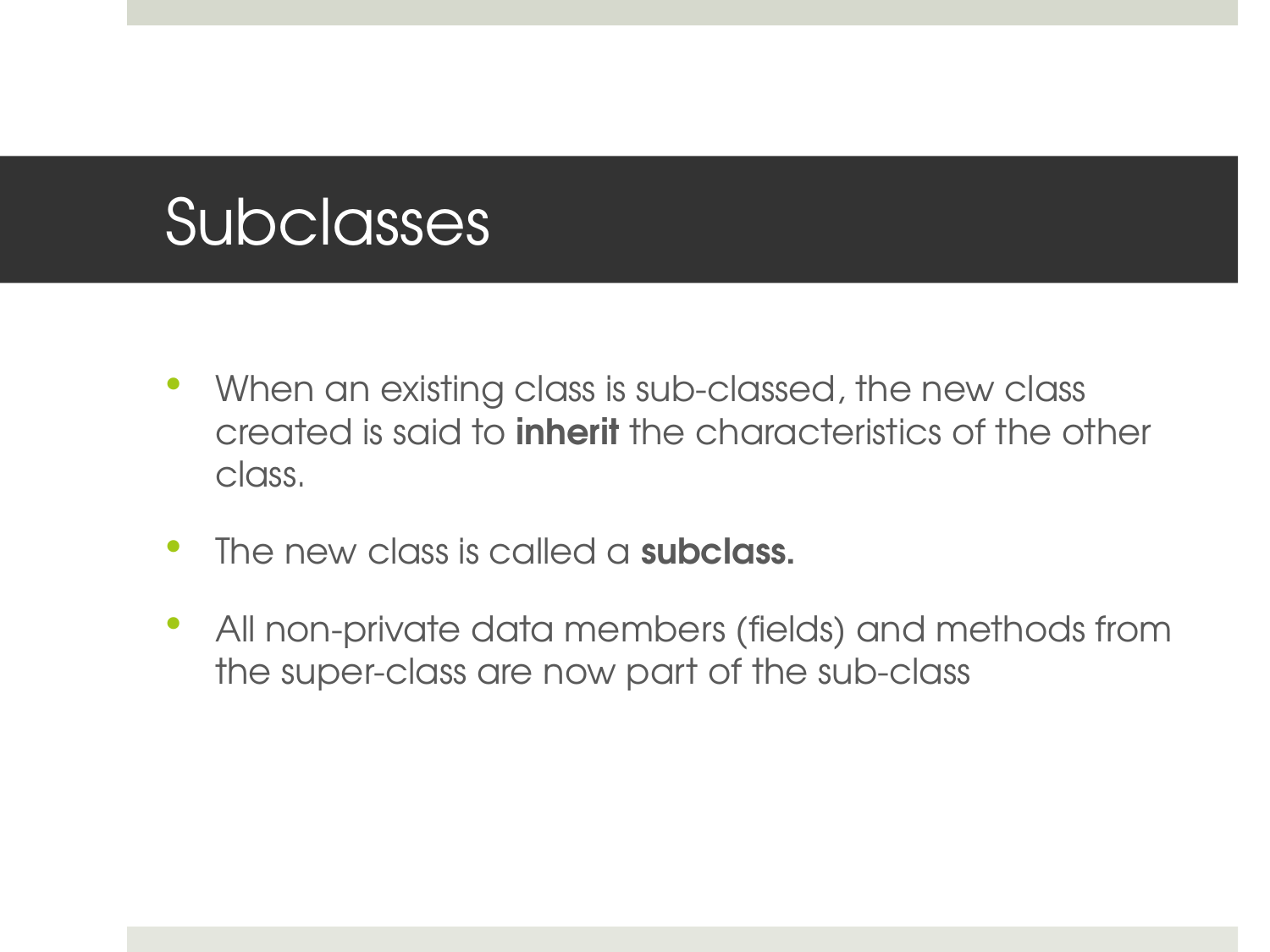

# Subclasses
When an existing class is sub-classed, the new class created is said to inherit the characteristics of the other class.
The new class is called a subclass.
All non-private data members (fields) and methods from the super-class are now part of the sub-class